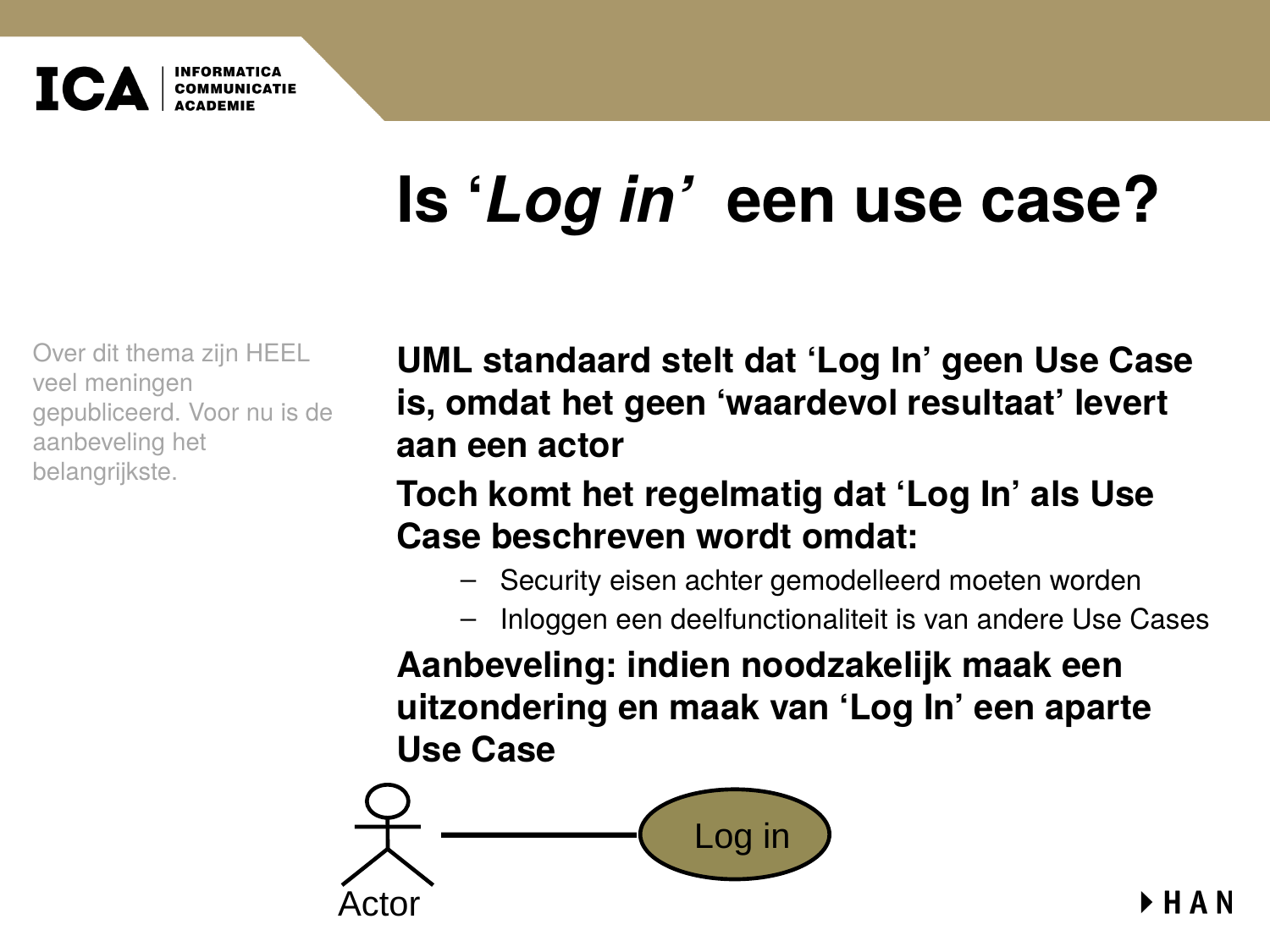

# Is ‘Log in’  een use case?

Over dit thema zijn HEEL veel meningen gepubliceerd. Voor nu is de aanbeveling het belangrijkste.
UML standaard stelt dat ‘Log In’ geen Use Case is, omdat het geen ‘waardevol resultaat’ levert aan een actor
Toch komt het regelmatig dat ‘Log In’ als Use Case beschreven wordt omdat:
Security eisen achter gemodelleerd moeten worden
Inloggen een deelfunctionaliteit is van andere Use Cases
Aanbeveling: indien noodzakelijk maak een uitzondering en maak van ‘Log In’ een aparte Use Case

Log in

Actor